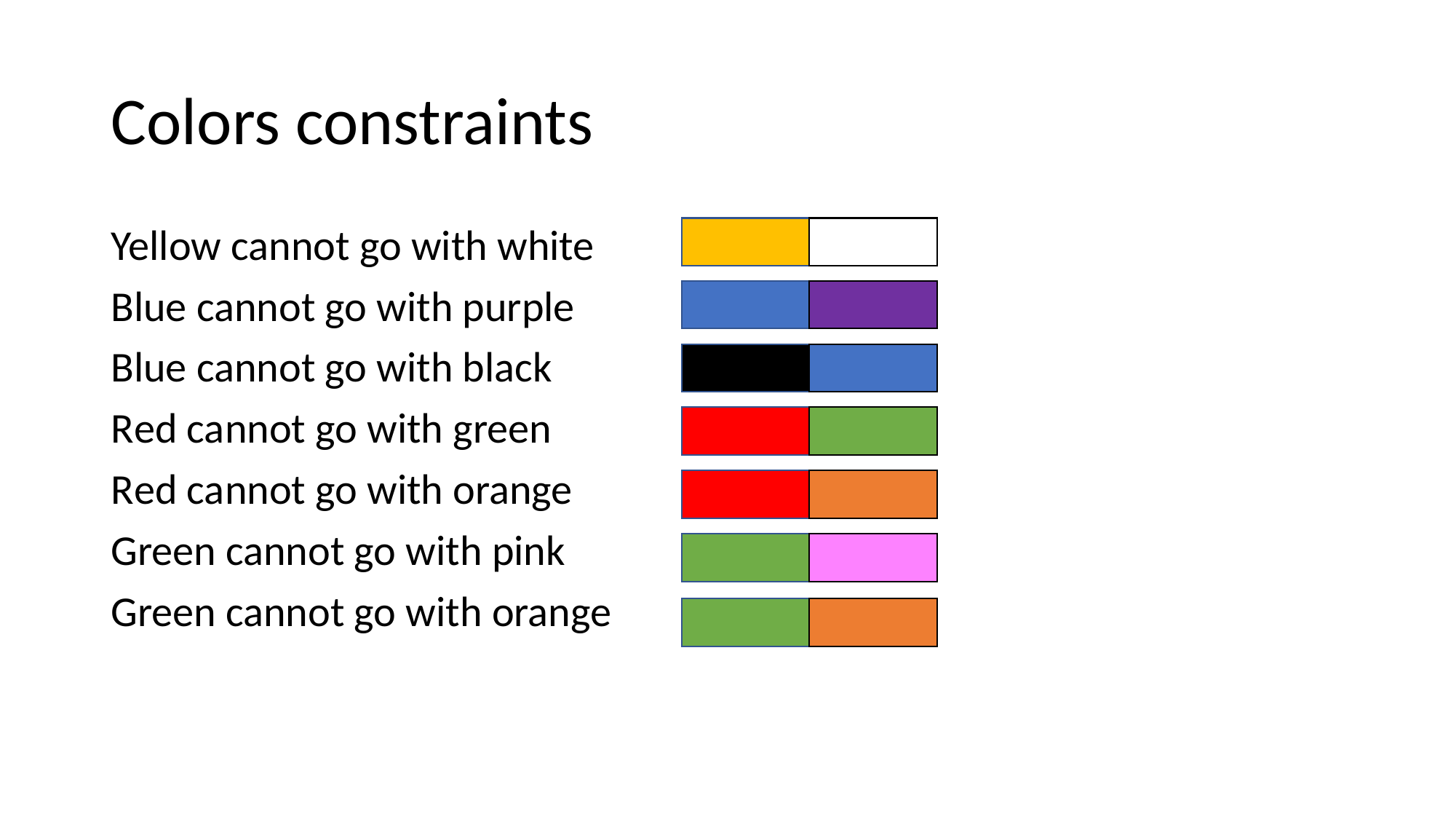

# Colors constraints
Yellow cannot go with white
Blue cannot go with purple
Blue cannot go with black
Red cannot go with green
Red cannot go with orange
Green cannot go with pink
Green cannot go with orange